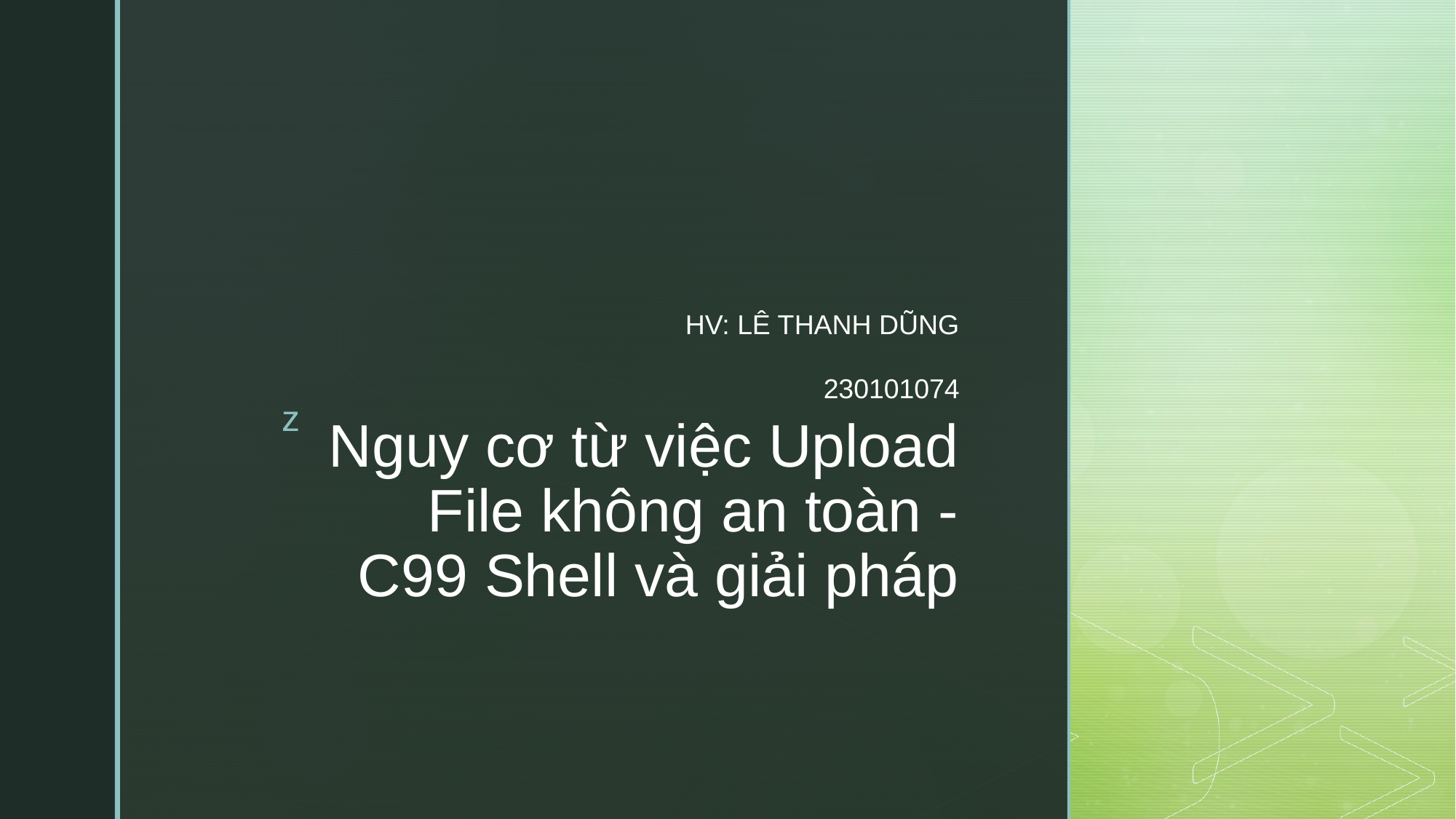

HV: LÊ THANH DŨNG
230101074
# Nguy cơ từ việc Upload File không an toàn - C99 Shell và giải pháp